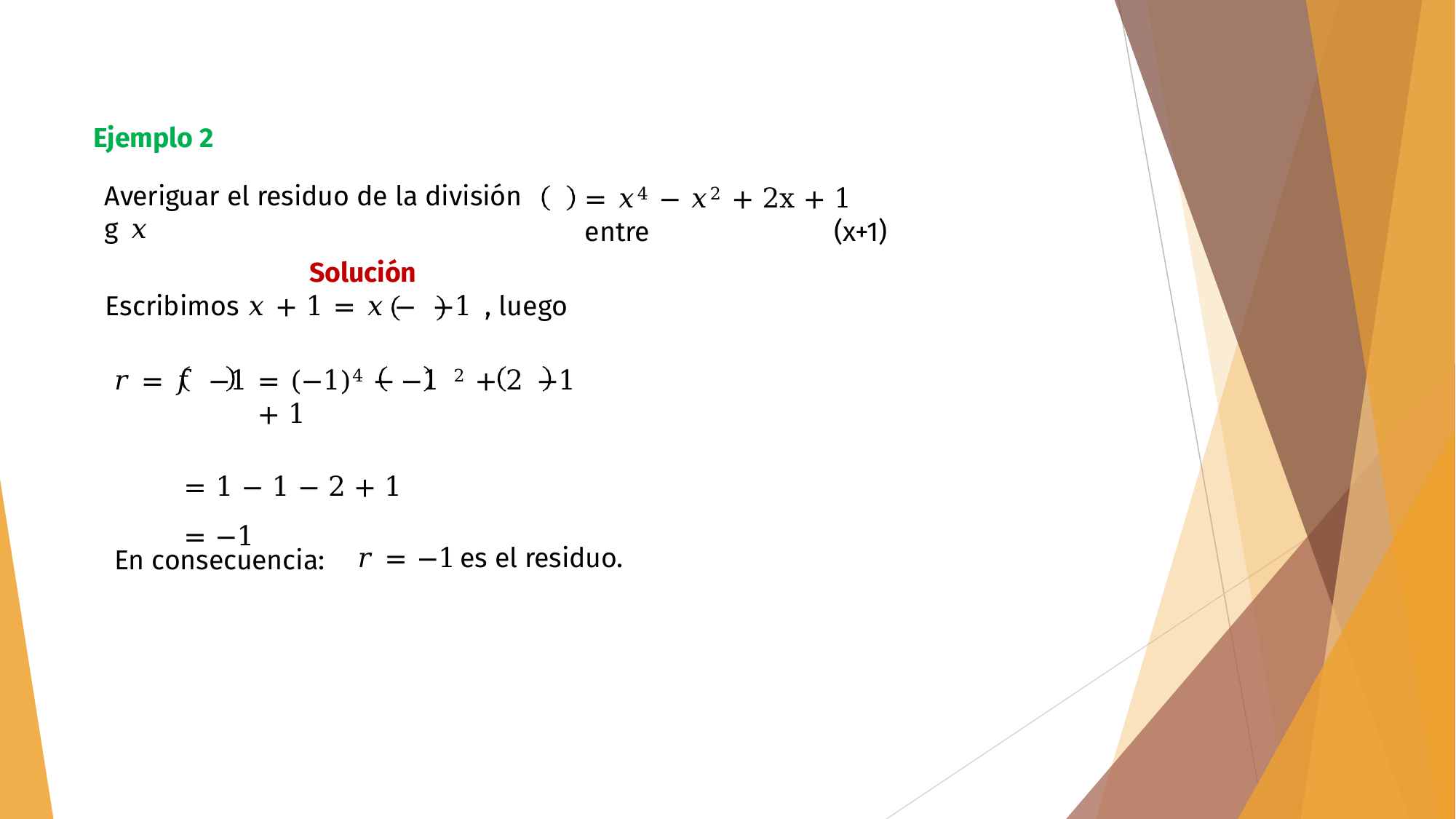

Ejemplo 2
Averiguar el residuo de la división g 𝑥
Solución
= 𝑥4 − 𝑥2 + 2x + 1	entre	(x+1)

Escribimos 𝑥 + 1 = 𝑥 −	−1 , luego

𝑟 = 𝑓 −1	= (−1)4 −	−1 2 + 2 −1	+ 1

= 1 − 1 − 2 + 1
= −1

𝑟 = −1	es el residuo.
En consecuencia: